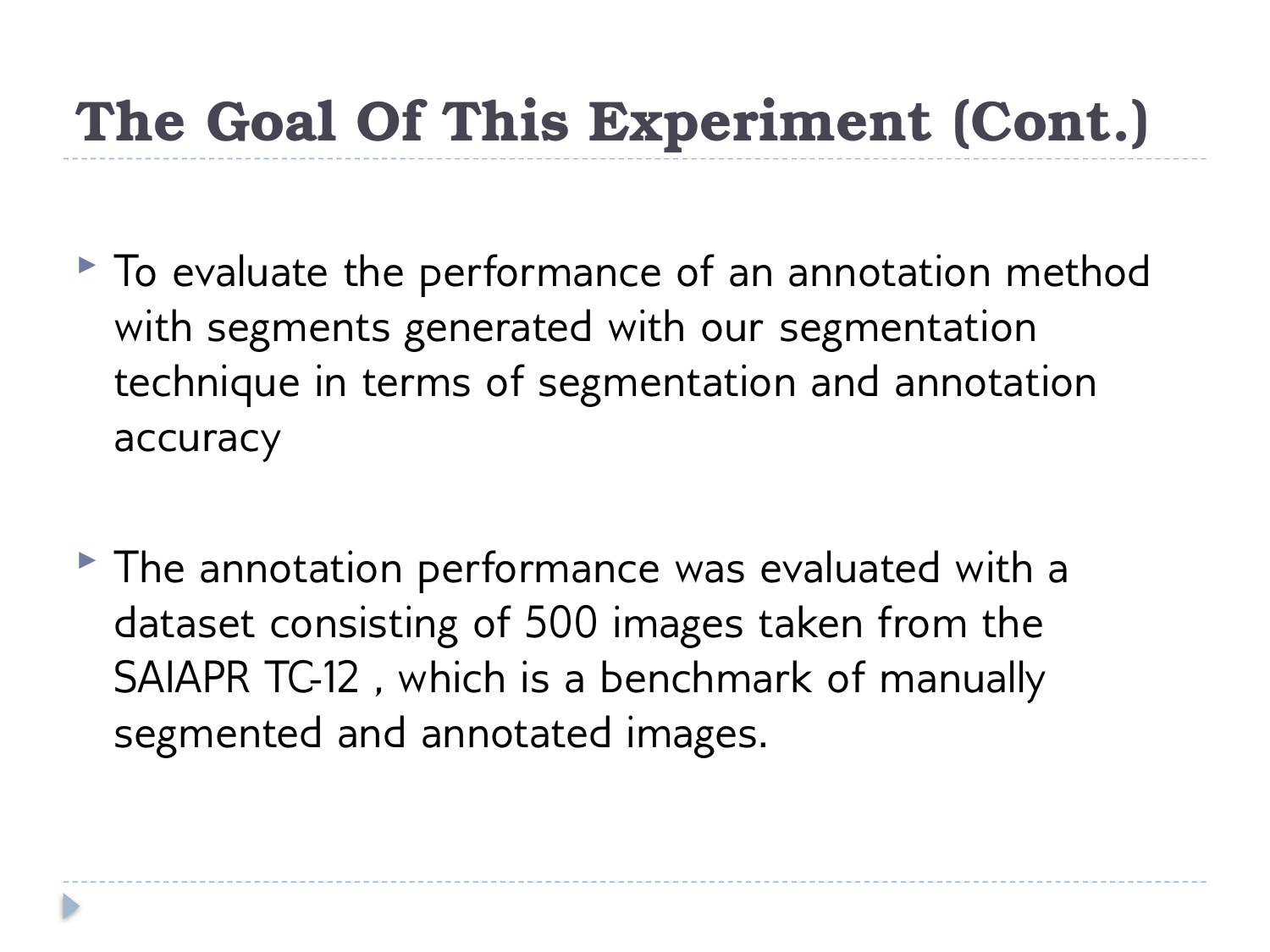

# The Goal Of This Experiment (Cont.)

To evaluate the performance of an annotation method with segments generated with our segmentation technique in terms of segmentation and annotation accuracy

The annotation performance was evaluated with a dataset consisting of 500 images taken from the SAIAPR TC-12 , which is a benchmark of manually segmented and annotated images.